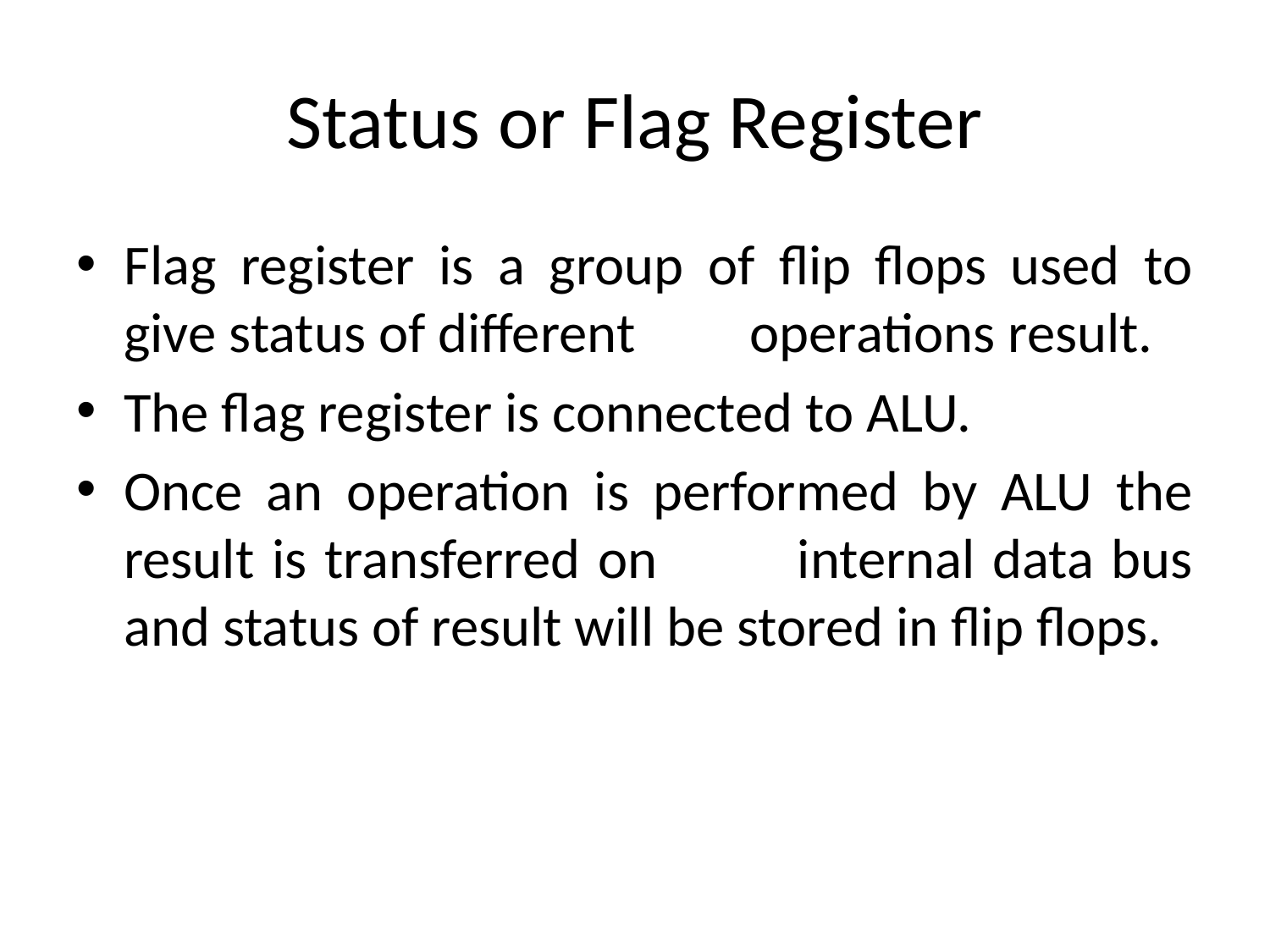

# Status or Flag Register
Flag register is a group of flip flops used to give status of different         operations result.
The flag register is connected to ALU.
Once an operation is performed by ALU the result is transferred on        internal data bus and status of result will be stored in flip flops.